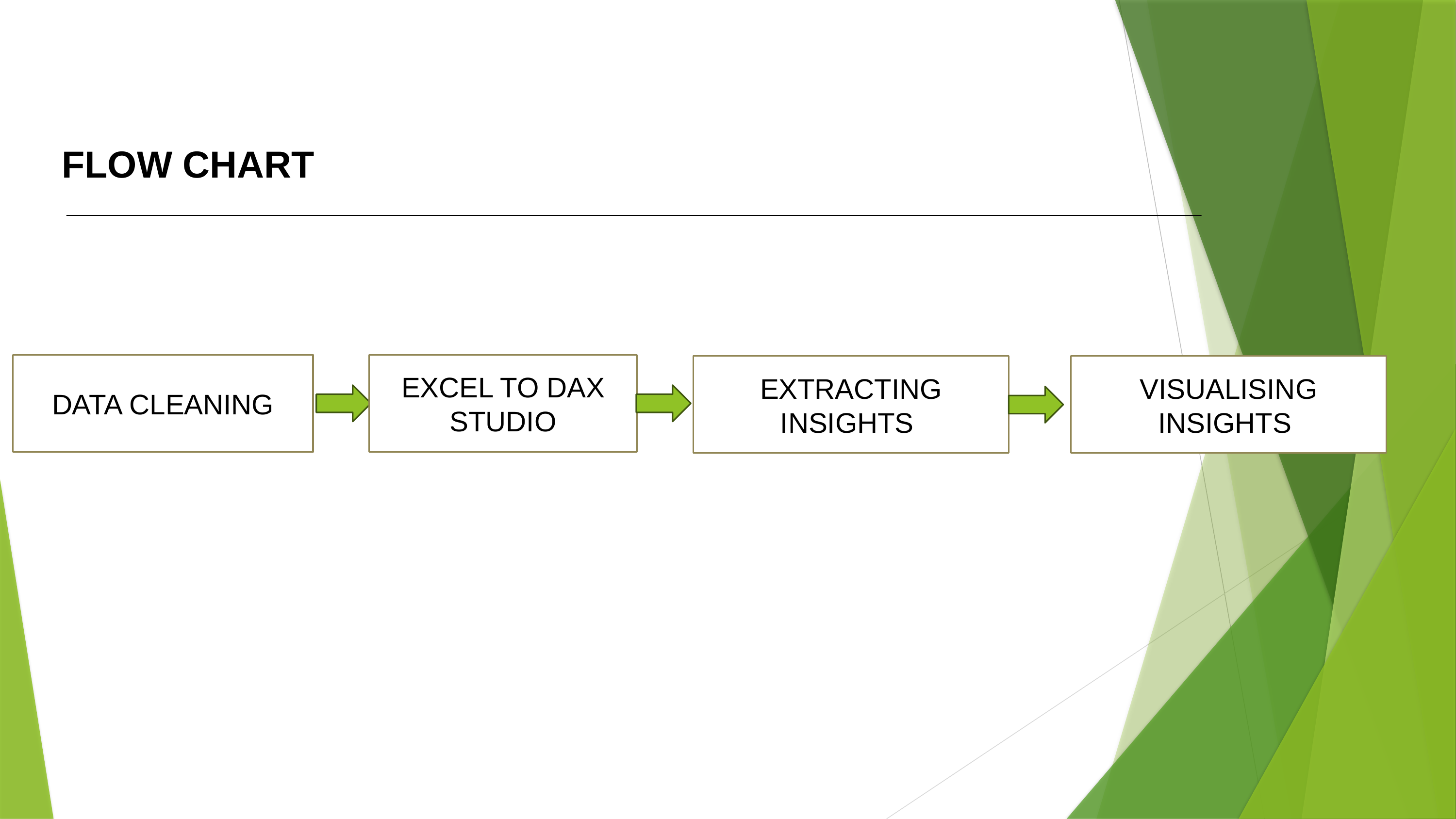

# FLOW CHART
EXCEL TO DAX STUDIO
DATA CLEANING
EXTRACTING INSIGHTS
VISUALISING
INSIGHTS